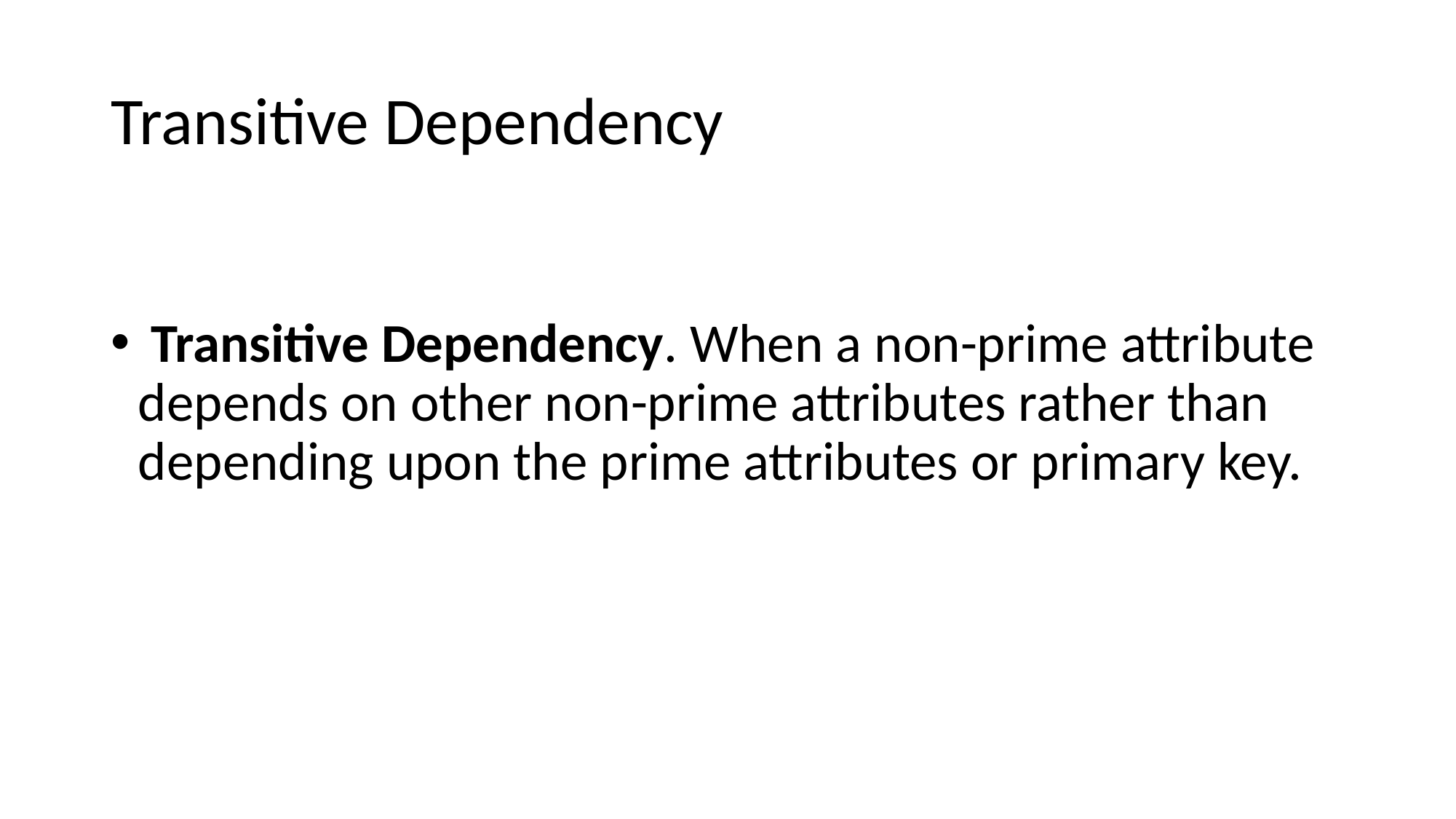

# Transitive Dependency
 Transitive Dependency. When a non-prime attribute depends on other non-prime attributes rather than depending upon the prime attributes or primary key.